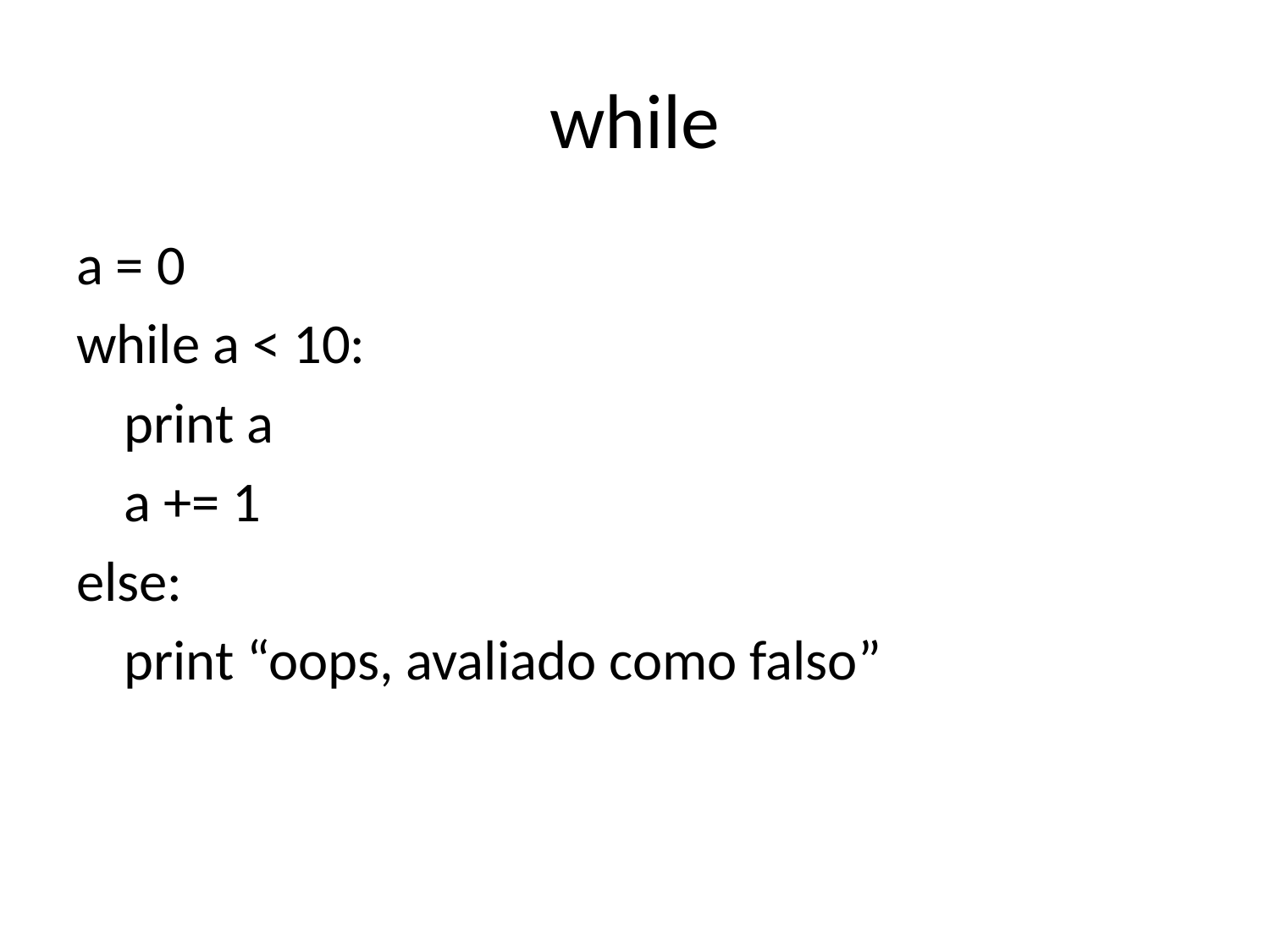

# while
a = 0
while a < 10:
	print a
	a += 1
else:
	print “oops, avaliado como falso”